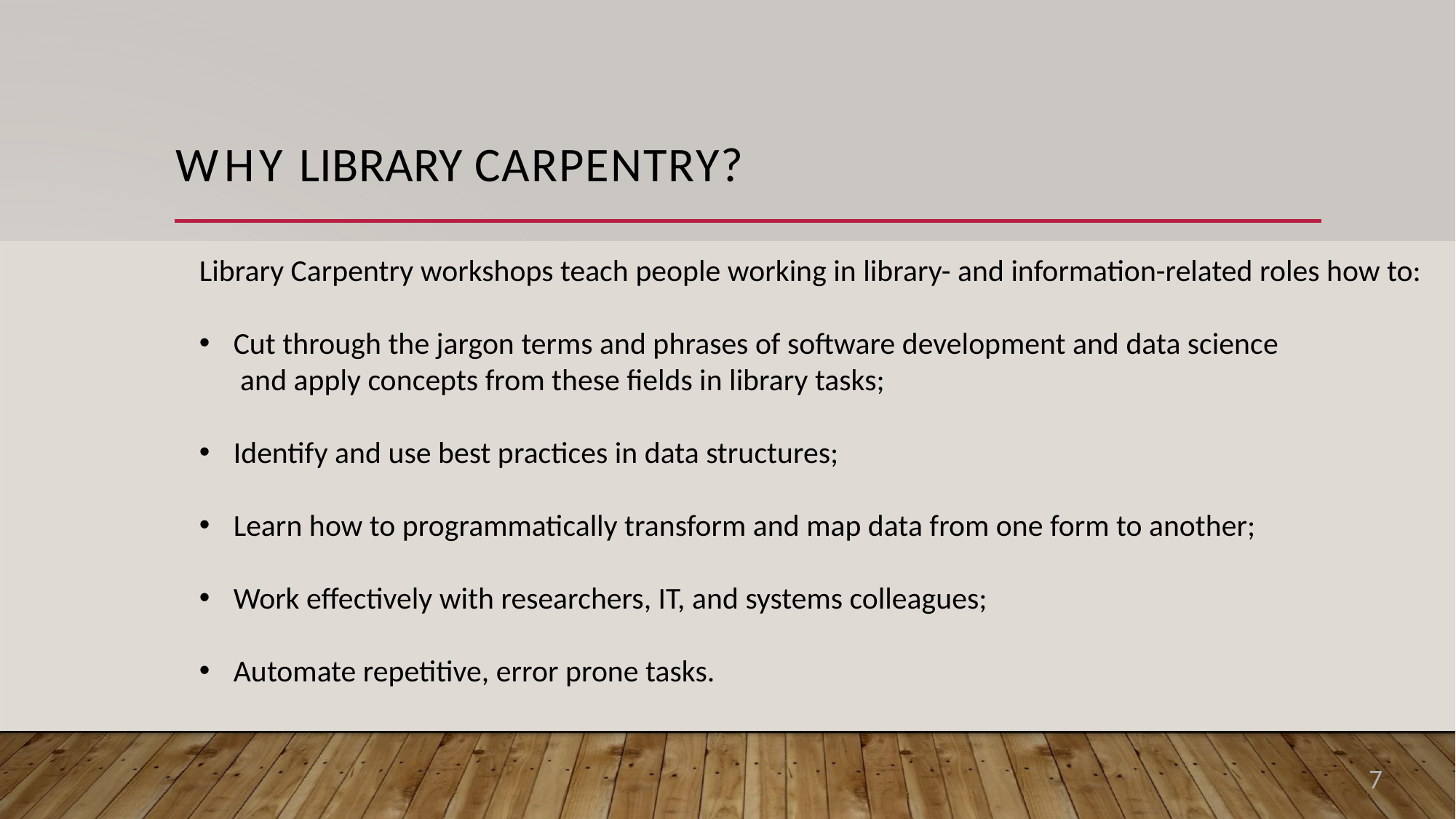

# WHY LIBRARY CARPENTRY?

Library Carpentry workshops teach people working in library- and information-related roles how to:
Cut through the jargon terms and phrases of software development and data science
 and apply concepts from these fields in library tasks;
Identify and use best practices in data structures;
Learn how to programmatically transform and map data from one form to another;
Work effectively with researchers, IT, and systems colleagues;
Automate repetitive, error prone tasks.

7